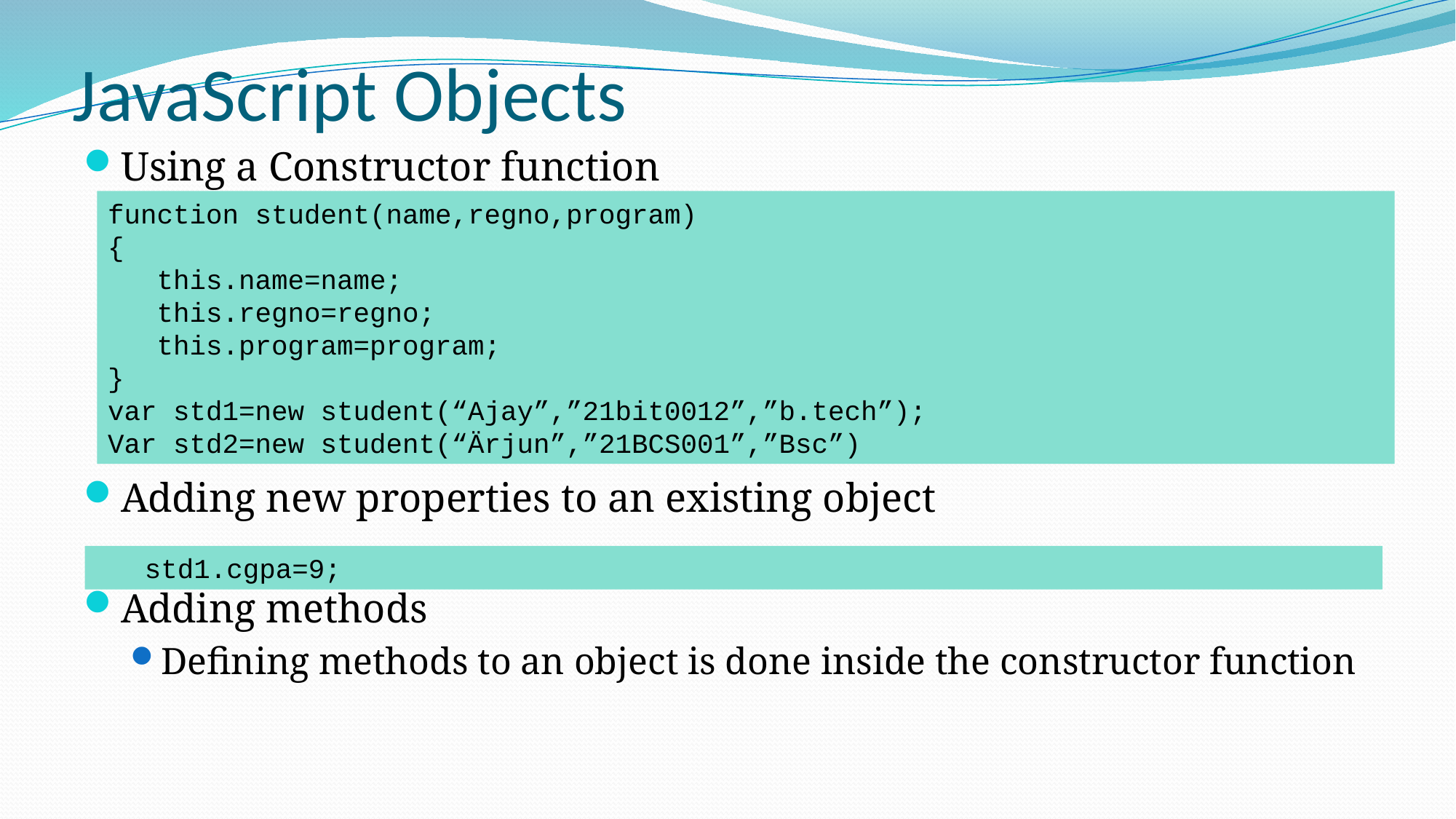

# JavaScript Objects
Using a Constructor function

Adding new properties to an existing object

Adding methods
Defining methods to an object is done inside the constructor function

function student(name,regno,program)
{
   this.name=name;
   this.regno=regno;
   this.program=program;
}
var std1=new student(“Ajay”,”21bit0012”,”b.tech”);
Var std2=new student(“Ärjun”,”21BCS001”,”Bsc”)
   std1.cgpa=9;